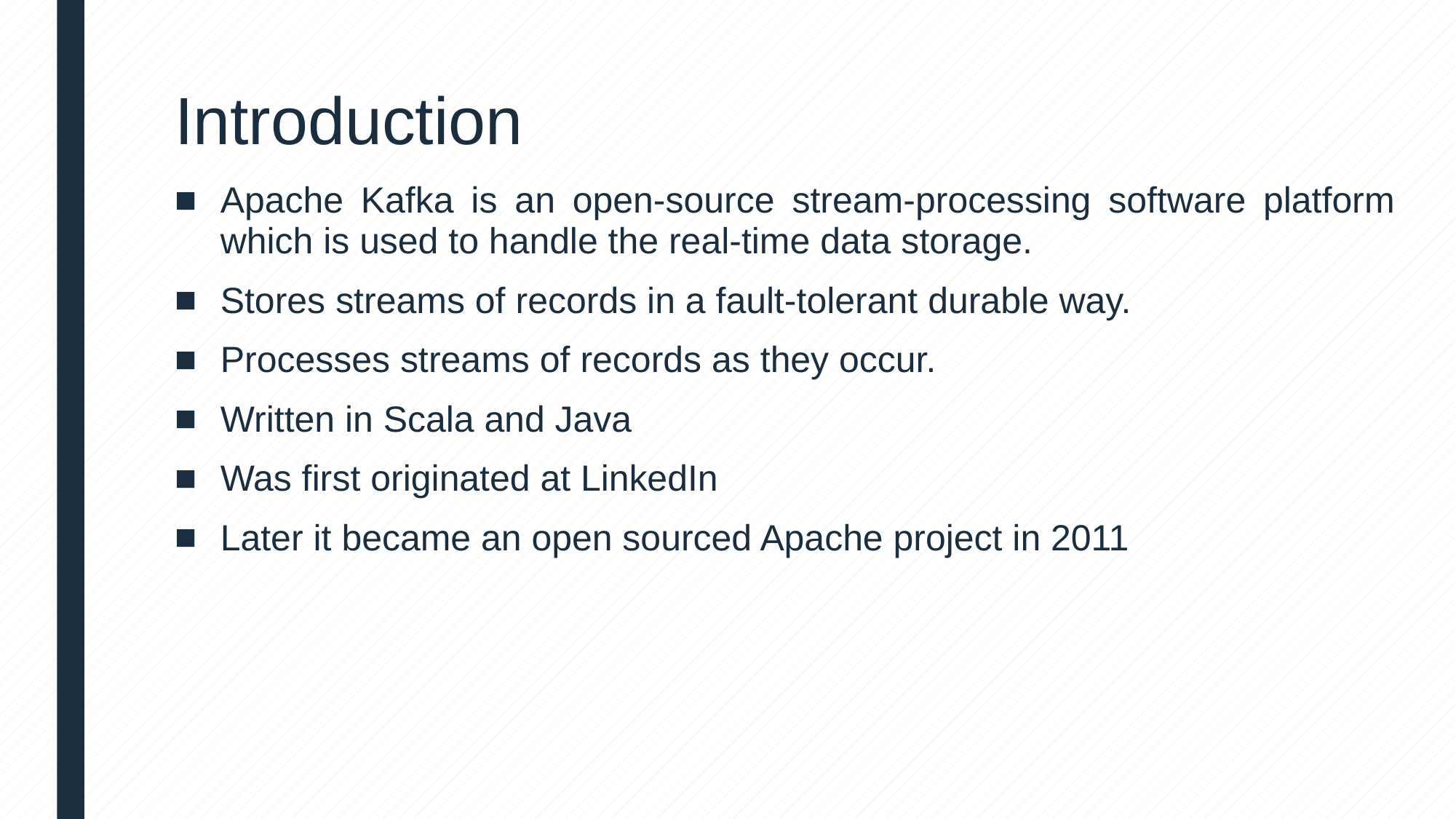

# Introduction
Apache Kafka is an open-source stream-processing software platform which is used to handle the real-time data storage.
Stores streams of records in a fault-tolerant durable way.
Processes streams of records as they occur.
Written in Scala and Java
Was first originated at LinkedIn
Later it became an open sourced Apache project in 2011